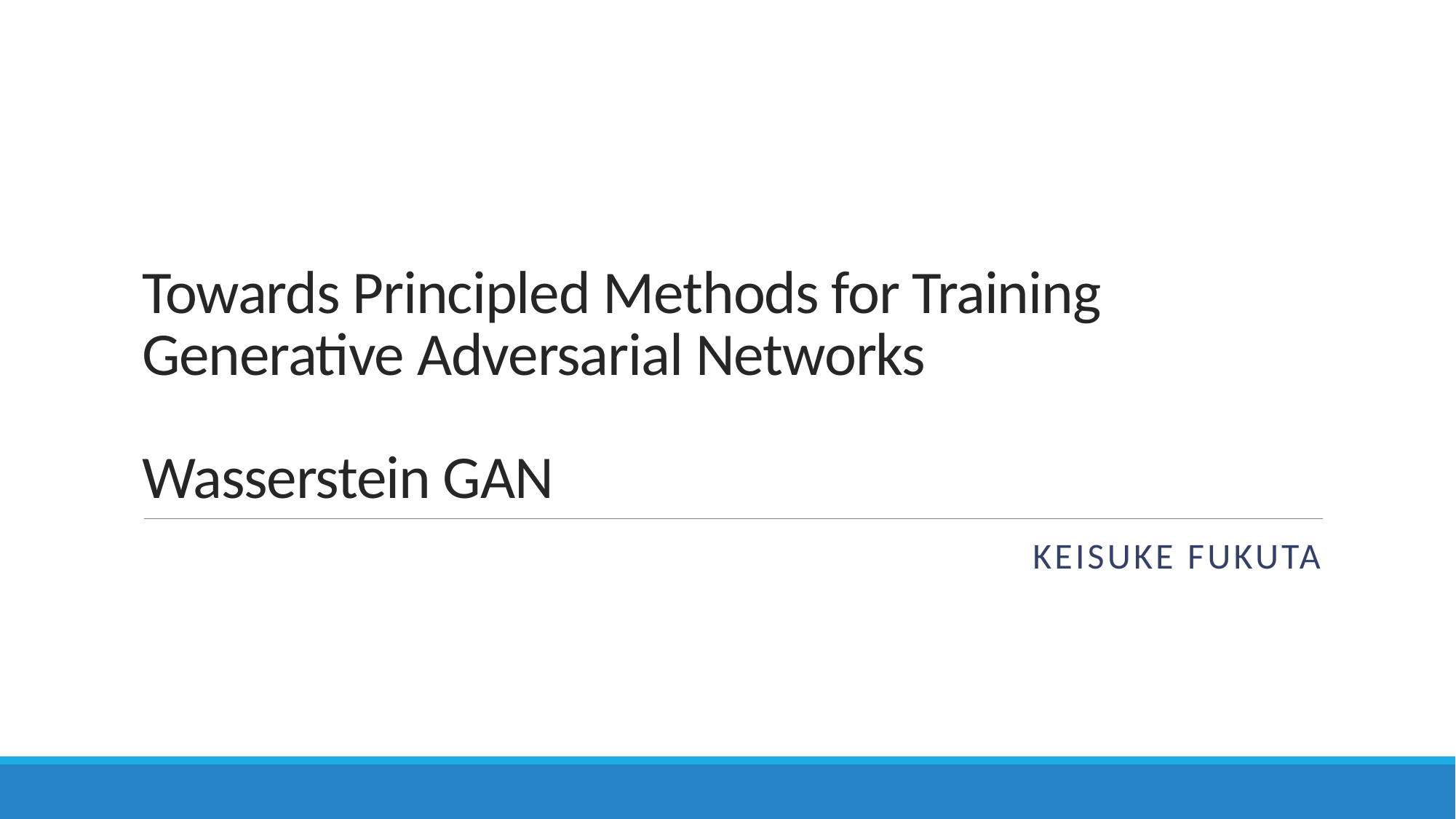

# Towards Principled Methods for Training Generative Adversarial Networks Wasserstein GAN
Keisuke fukuta